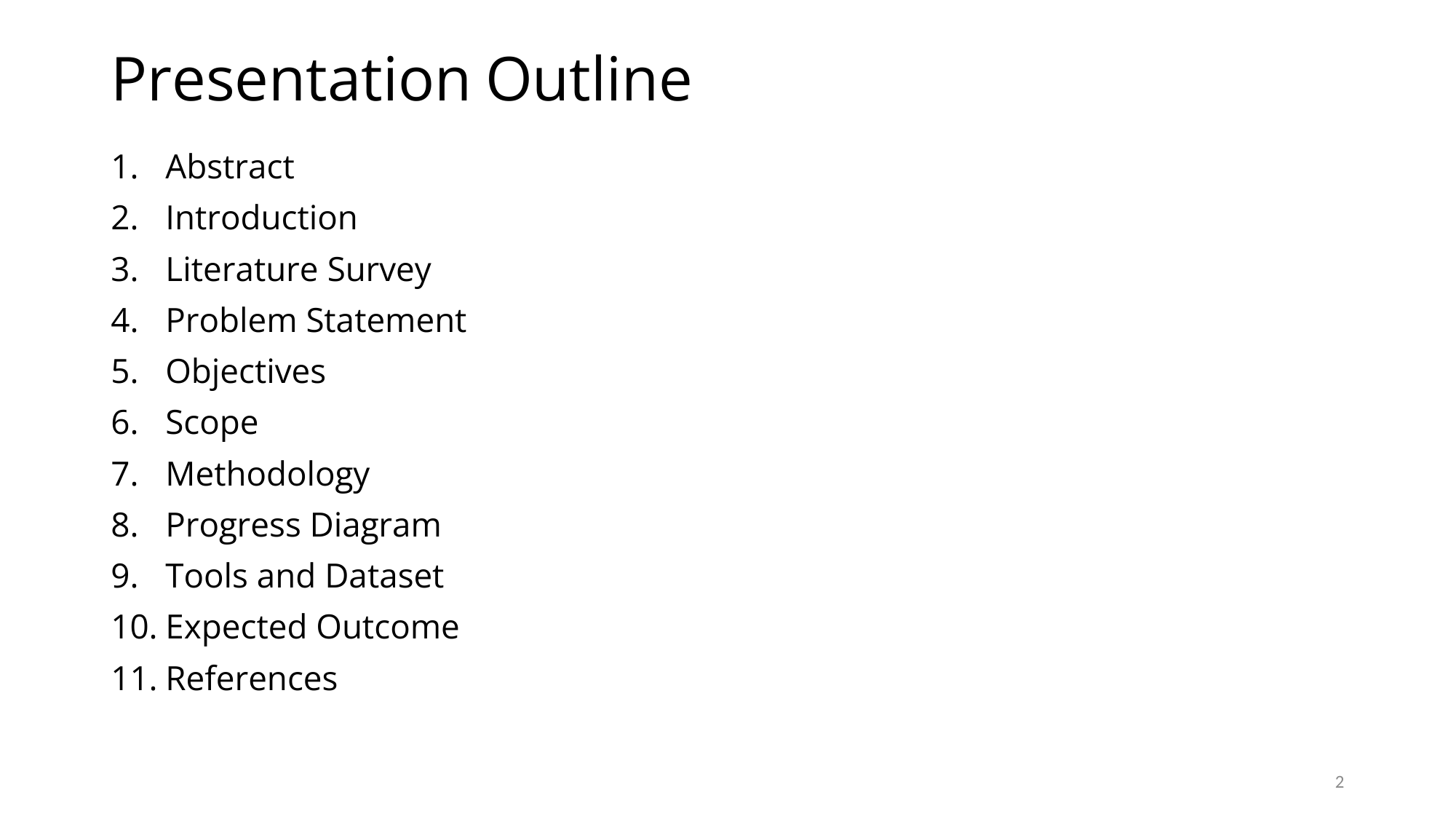

# Presentation Outline
Abstract
Introduction
Literature Survey
Problem Statement
Objectives
Scope
Methodology
Progress Diagram
Tools and Dataset
Expected Outcome
References

2